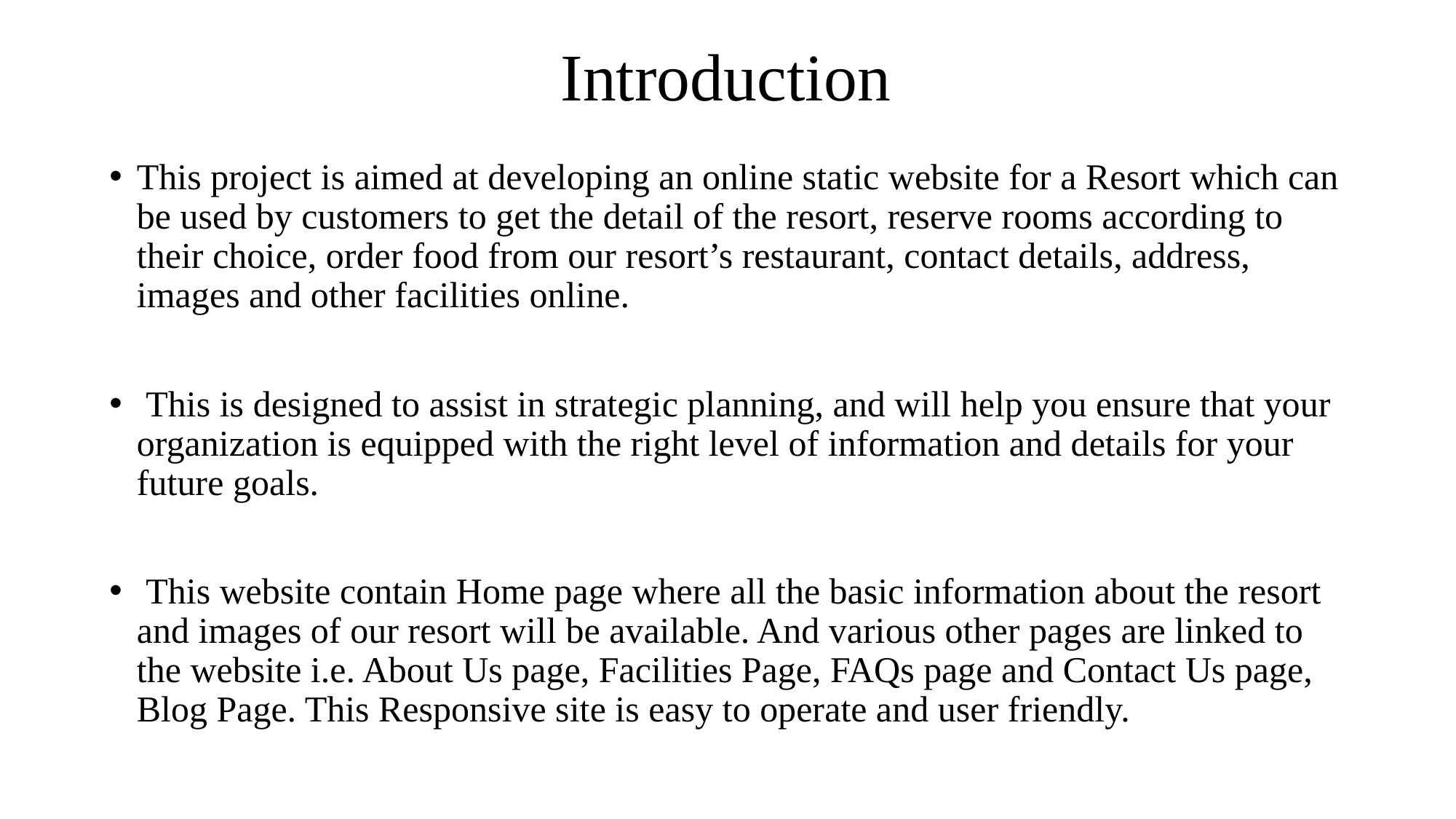

# Introduction
This project is aimed at developing an online static website for a Resort which can be used by customers to get the detail of the resort, reserve rooms according to their choice, order food from our resort’s restaurant, contact details, address, images and other facilities online.

 This is designed to assist in strategic planning, and will help you ensure that your organization is equipped with the right level of information and details for your future goals.

 This website contain Home page where all the basic information about the resort and images of our resort will be available. And various other pages are linked to the website i.e. About Us page, Facilities Page, FAQs page and Contact Us page, Blog Page. This Responsive site is easy to operate and user friendly.